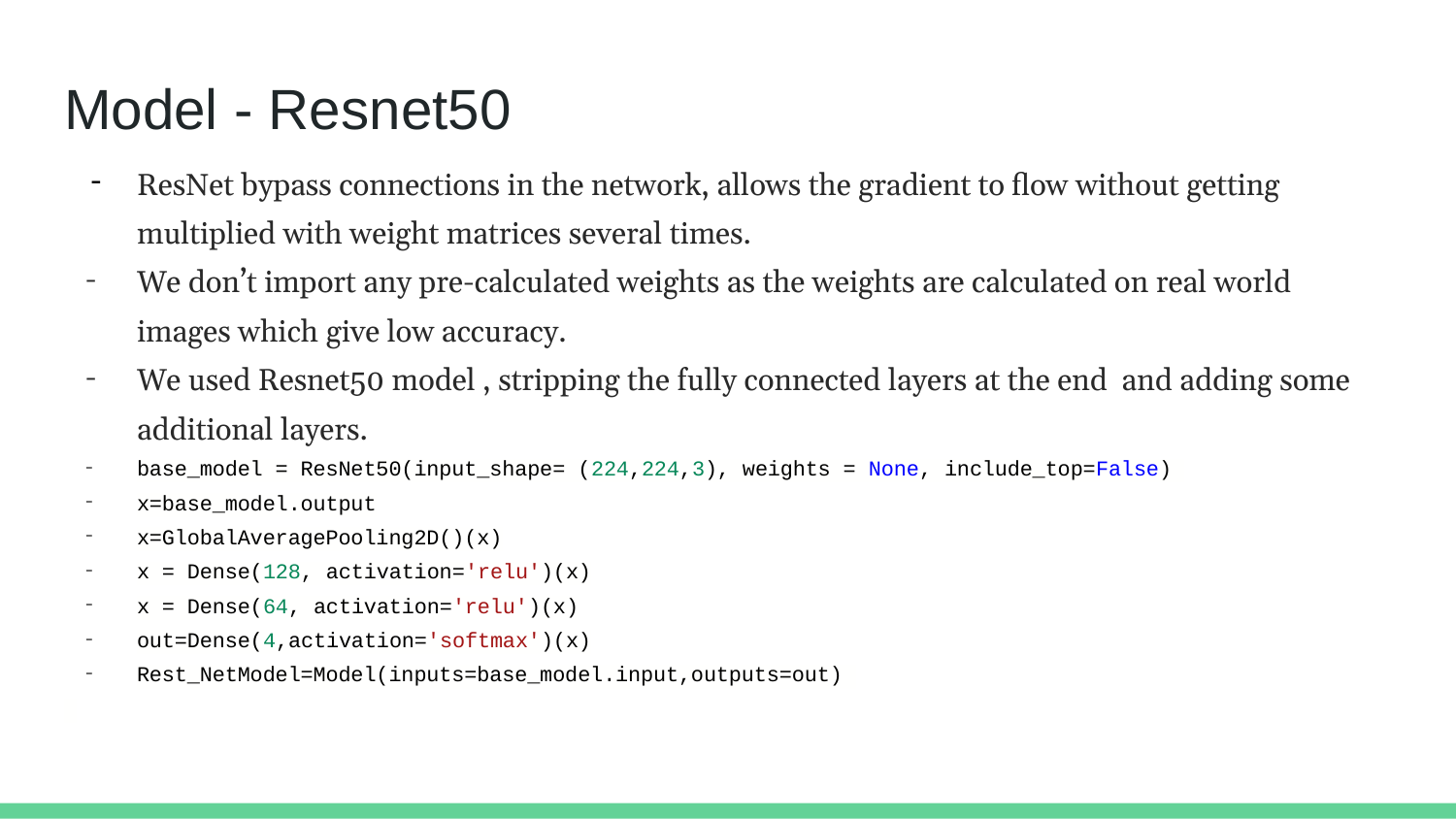

# Model - Resnet50
ResNet bypass connections in the network, allows the gradient to flow without getting multiplied with weight matrices several times.
We don’t import any pre-calculated weights as the weights are calculated on real world images which give low accuracy.
We used Resnet50 model , stripping the fully connected layers at the end  and adding some additional layers.
base_model = ResNet50(input_shape= (224,224,3), weights = None, include_top=False)
x=base_model.output
x=GlobalAveragePooling2D()(x)
x = Dense(128, activation='relu')(x)
x = Dense(64, activation='relu')(x)
out=Dense(4,activation='softmax')(x)
Rest_NetModel=Model(inputs=base_model.input,outputs=out)